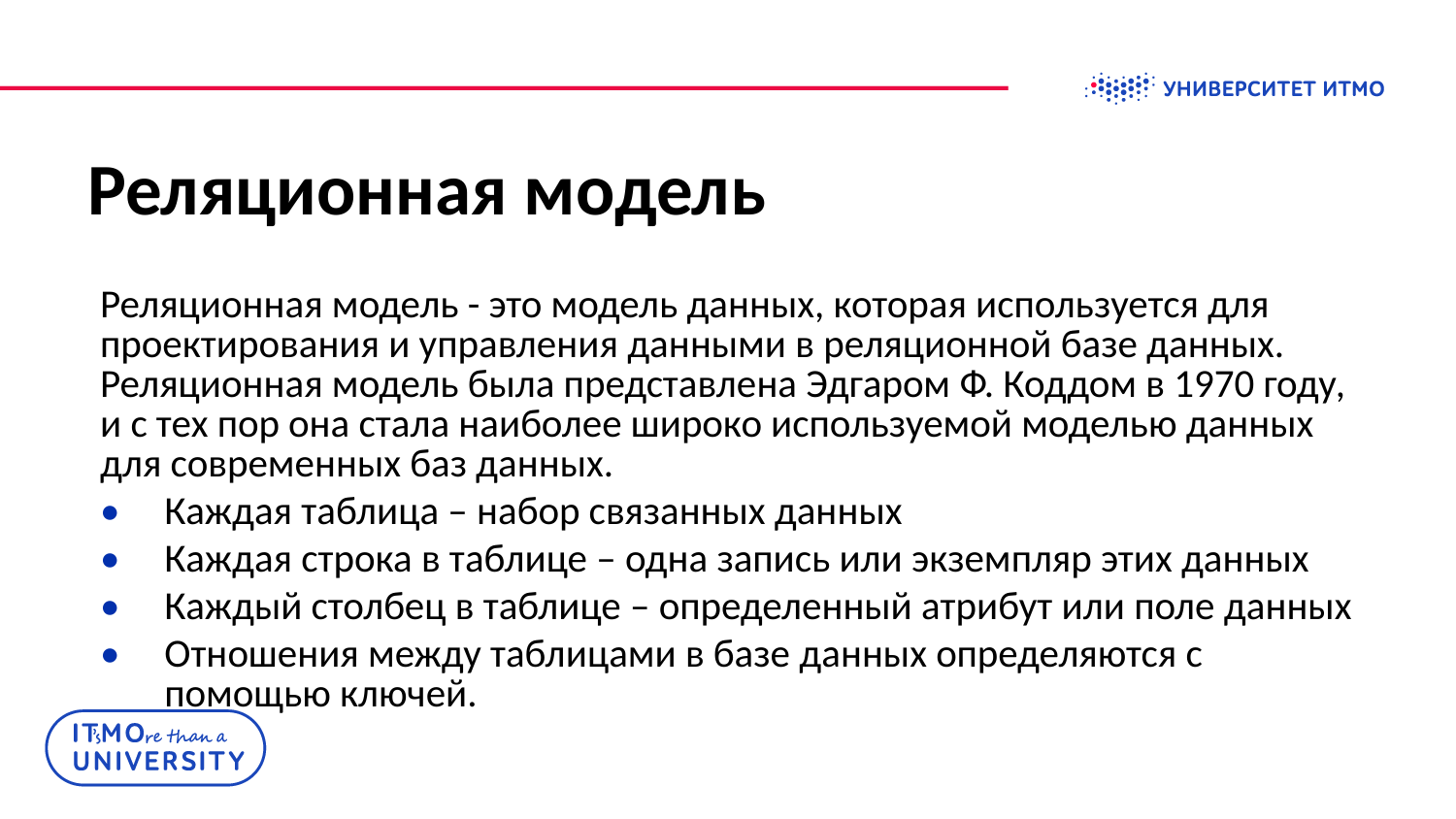

# Реляционная модель
Реляционная модель - это модель данных, которая используется для проектирования и управления данными в реляционной базе данных. Реляционная модель была представлена Эдгаром Ф. Коддом в 1970 году, и с тех пор она стала наиболее широко используемой моделью данных для современных баз данных.
Каждая таблица – набор связанных данных
Каждая строка в таблице – одна запись или экземпляр этих данных
Каждый столбец в таблице – определенный атрибут или поле данных
Отношения между таблицами в базе данных определяются с помощью ключей.